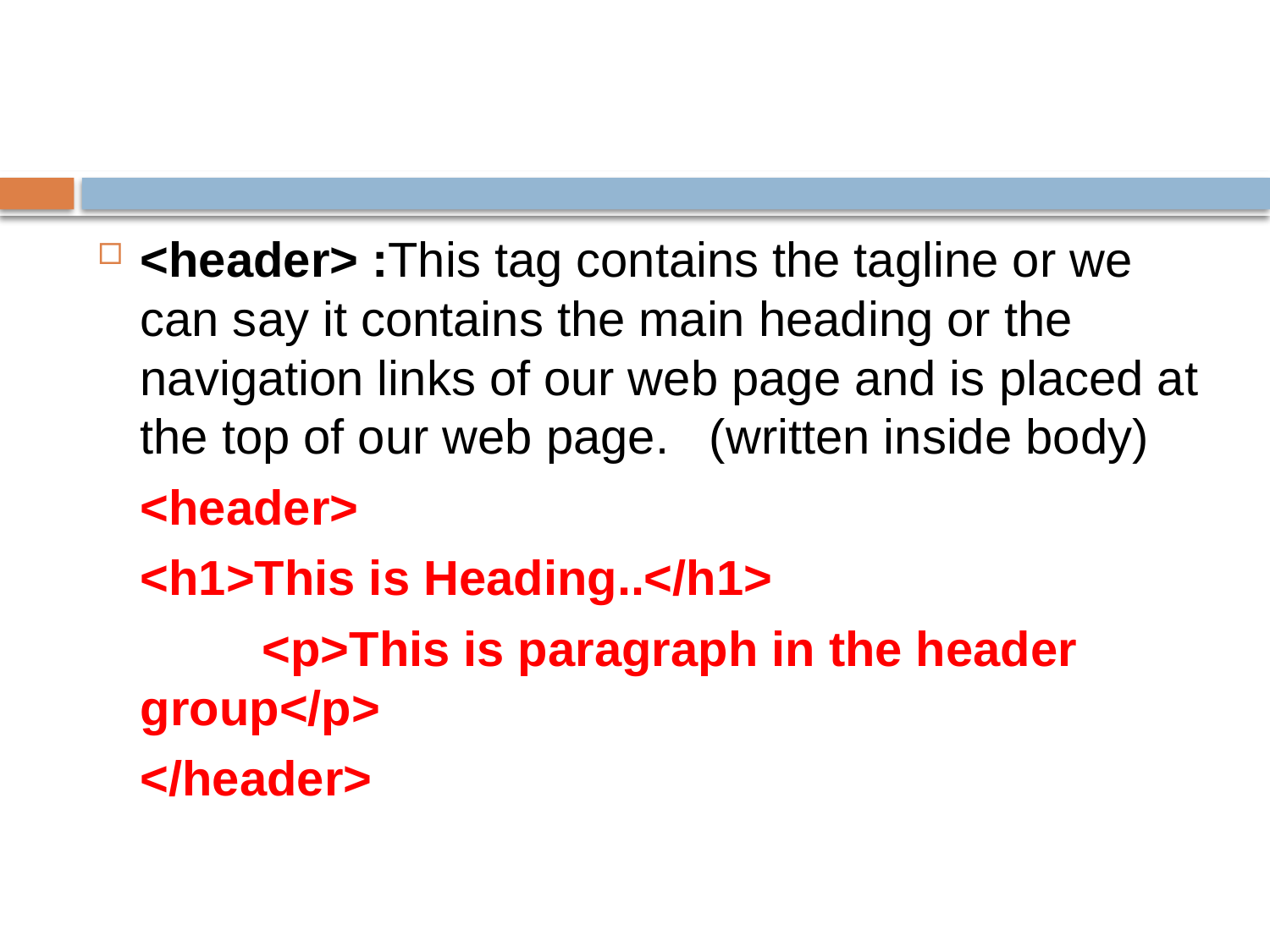

<header> :This tag contains the tagline or we can say it contains the main heading or the navigation links of our web page and is placed at the top of our web page.   (written inside body)
		<header>
		<h1>This is Heading..</h1>
        	<p>This is paragraph in the header 	group</p>
		</header>